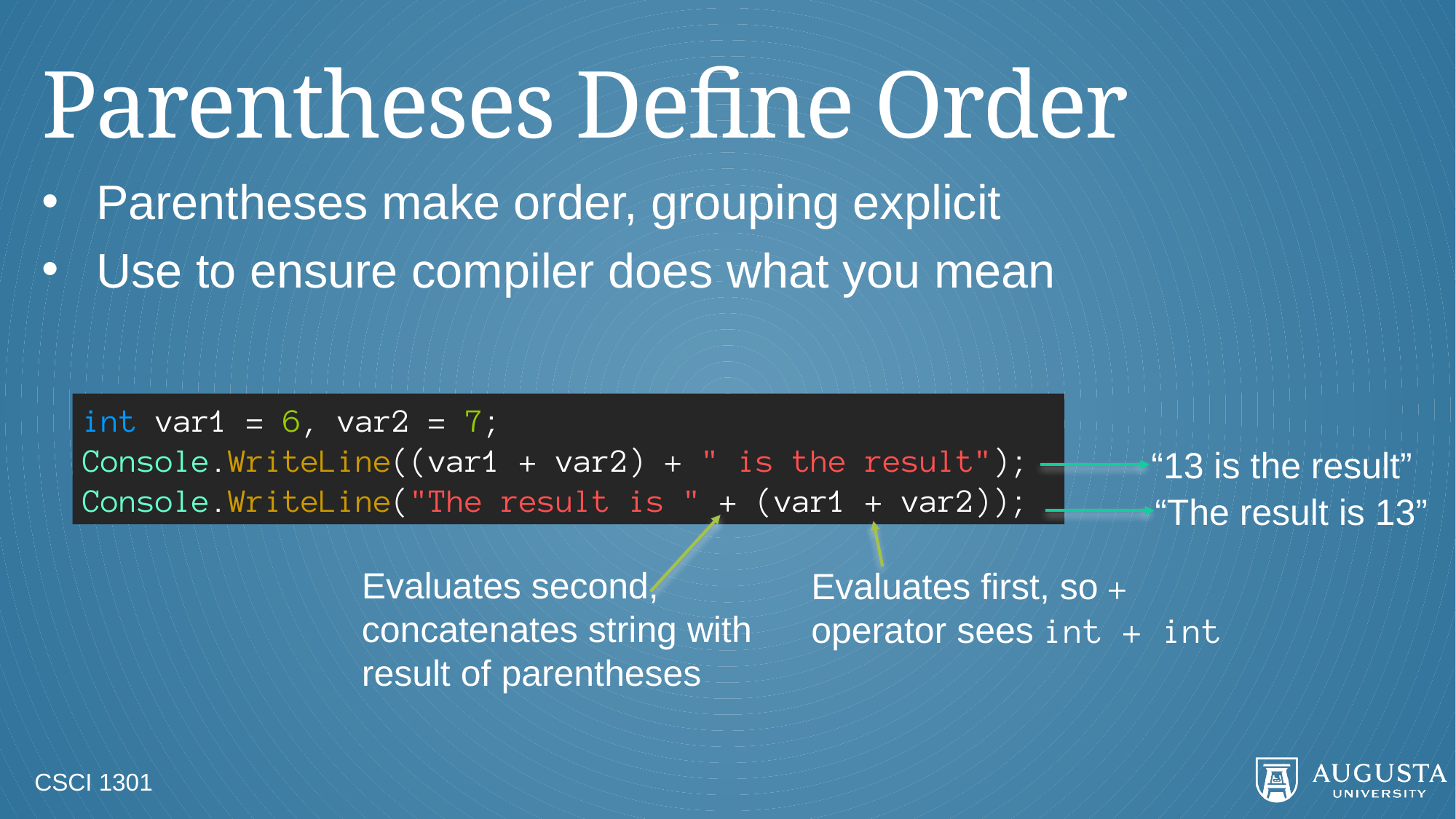

# Parentheses Define Order
Parentheses make order, grouping explicit
Use to ensure compiler does what you mean
int var1 = 6, var2 = 7;
Console.WriteLine((var1 + var2) + " is the result");
Console.WriteLine("The result is " + (var1 + var2));
“13 is the result”
“The result is 13”
Evaluates second, concatenates string with result of parentheses
Evaluates first, so + operator sees int + int
CSCI 1301